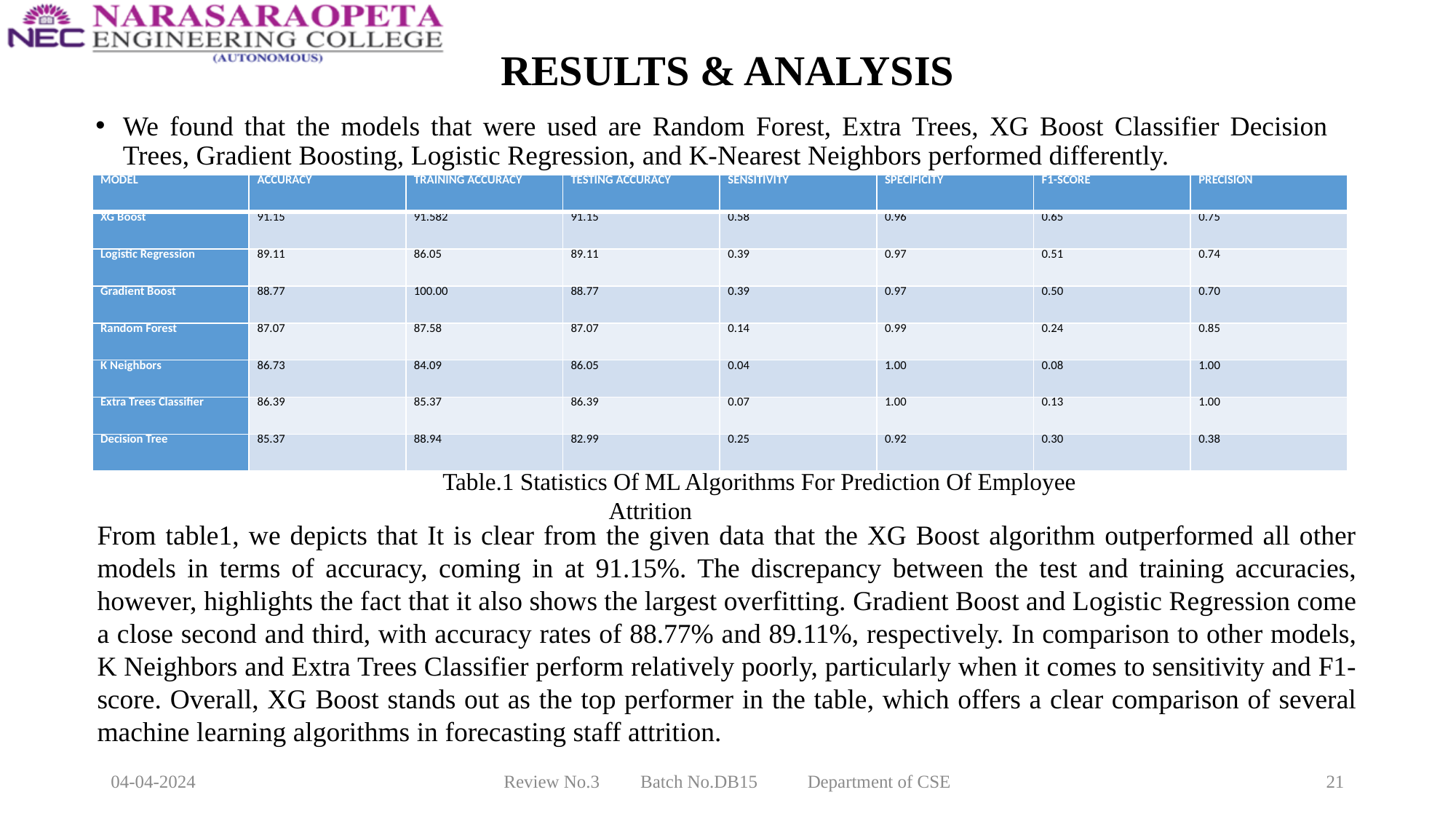

# RESULTS & ANALYSIS
We found that the models that were used are Random Forest, Extra Trees, XG Boost Classifier Decision Trees, Gradient Boosting, Logistic Regression, and K-Nearest Neighbors performed differently.

| MODEL | ACCURACY | TRAINING ACCURACY | TESTING ACCURACY | SENSITIVITY | SPECIFICITY | F1-SCORE | PRECISION |
| --- | --- | --- | --- | --- | --- | --- | --- |
| XG Boost | 91.15 | 91.582 | 91.15 | 0.58 | 0.96 | 0.65 | 0.75 |
| Logistic Regression | 89.11 | 86.05 | 89.11 | 0.39 | 0.97 | 0.51 | 0.74 |
| Gradient Boost | 88.77 | 100.00 | 88.77 | 0.39 | 0.97 | 0.50 | 0.70 |
| Random Forest | 87.07 | 87.58 | 87.07 | 0.14 | 0.99 | 0.24 | 0.85 |
| K Neighbors | 86.73 | 84.09 | 86.05 | 0.04 | 1.00 | 0.08 | 1.00 |
| Extra Trees Classifier | 86.39 | 85.37 | 86.39 | 0.07 | 1.00 | 0.13 | 1.00 |
| Decision Tree | 85.37 | 88.94 | 82.99 | 0.25 | 0.92 | 0.30 | 0.38 |
		Table.1 Statistics Of ML Algorithms For Prediction Of Employee Attrition
From table1, we depicts that It is clear from the given data that the XG Boost algorithm outperformed all other models in terms of accuracy, coming in at 91.15%. The discrepancy between the test and training accuracies, however, highlights the fact that it also shows the largest overfitting. Gradient Boost and Logistic Regression come a close second and third, with accuracy rates of 88.77% and 89.11%, respectively. In comparison to other models, K Neighbors and Extra Trees Classifier perform relatively poorly, particularly when it comes to sensitivity and F1-score. Overall, XG Boost stands out as the top performer in the table, which offers a clear comparison of several machine learning algorithms in forecasting staff attrition.

04-04-2024
Review No.3         Batch No.DB15           Department of CSE
21